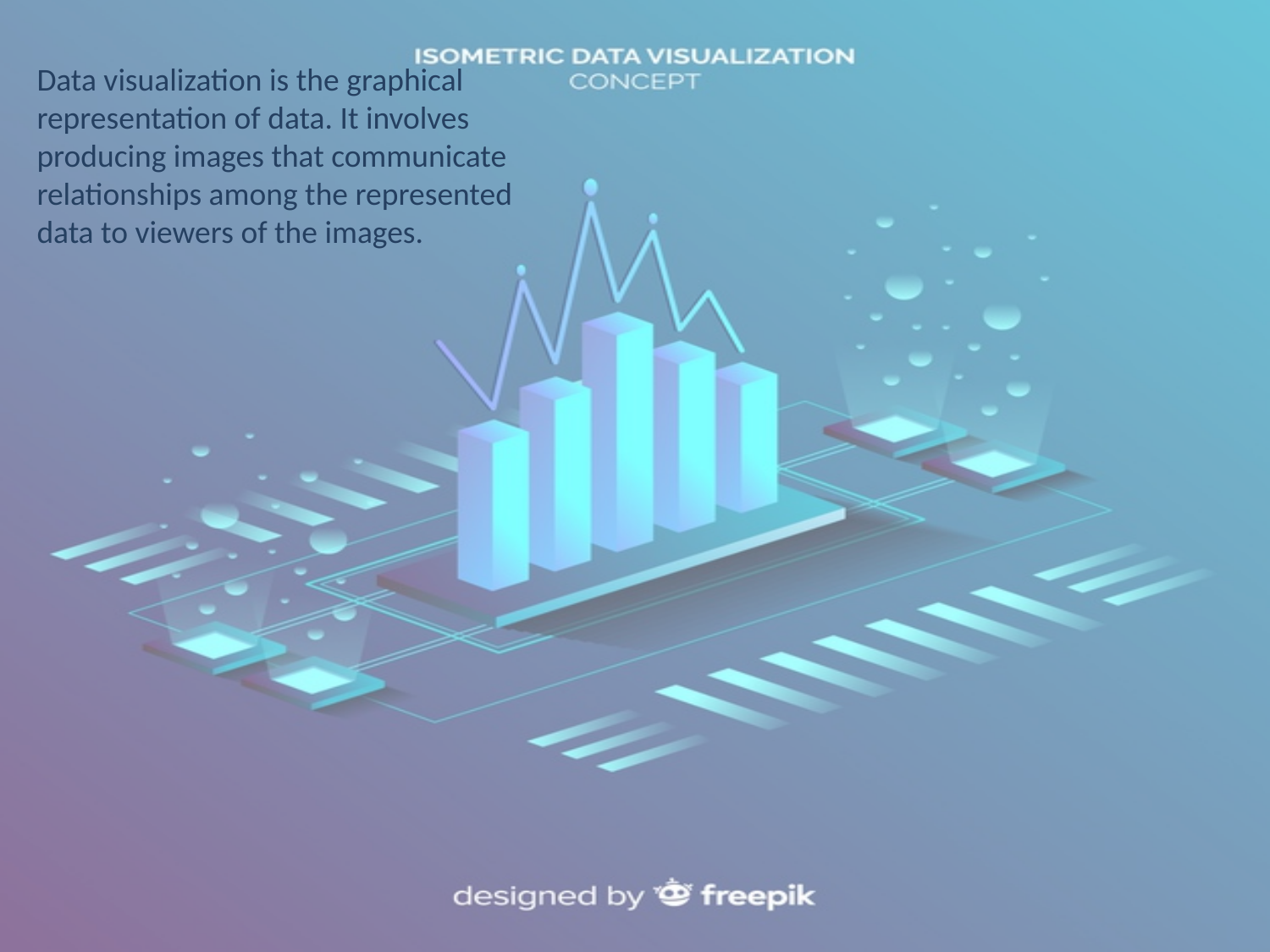

Data visualization is the graphical representation of data. It involves producing images that communicate relationships among the represented data to viewers of the images.